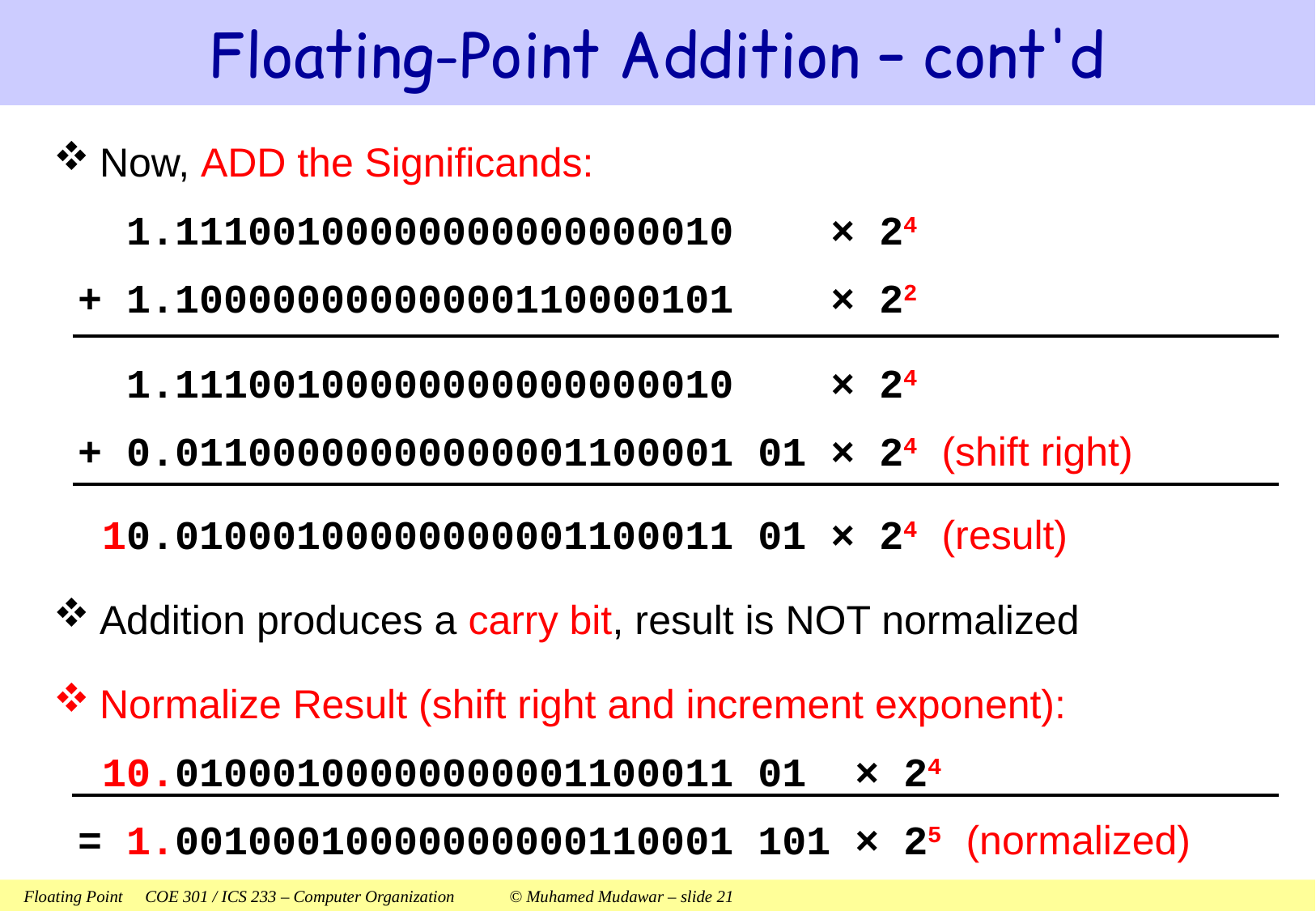

# Floating-Point Addition – cont'd
Now, ADD the Significands:
   1.11100100000000000000010    × 24
 + 1.10000000000000110000101    × 22
   1.11100100000000000000010    × 24
 + 0.01100000000000001100001 01 × 24 (shift right)
  10.01000100000000001100011 01 × 24 (result)
Addition produces a carry bit, result is NOT normalized
Normalize Result (shift right and increment exponent):
  10.01000100000000001100011 01  × 24
 = 1.00100010000000000110001 101 × 25 (normalized)